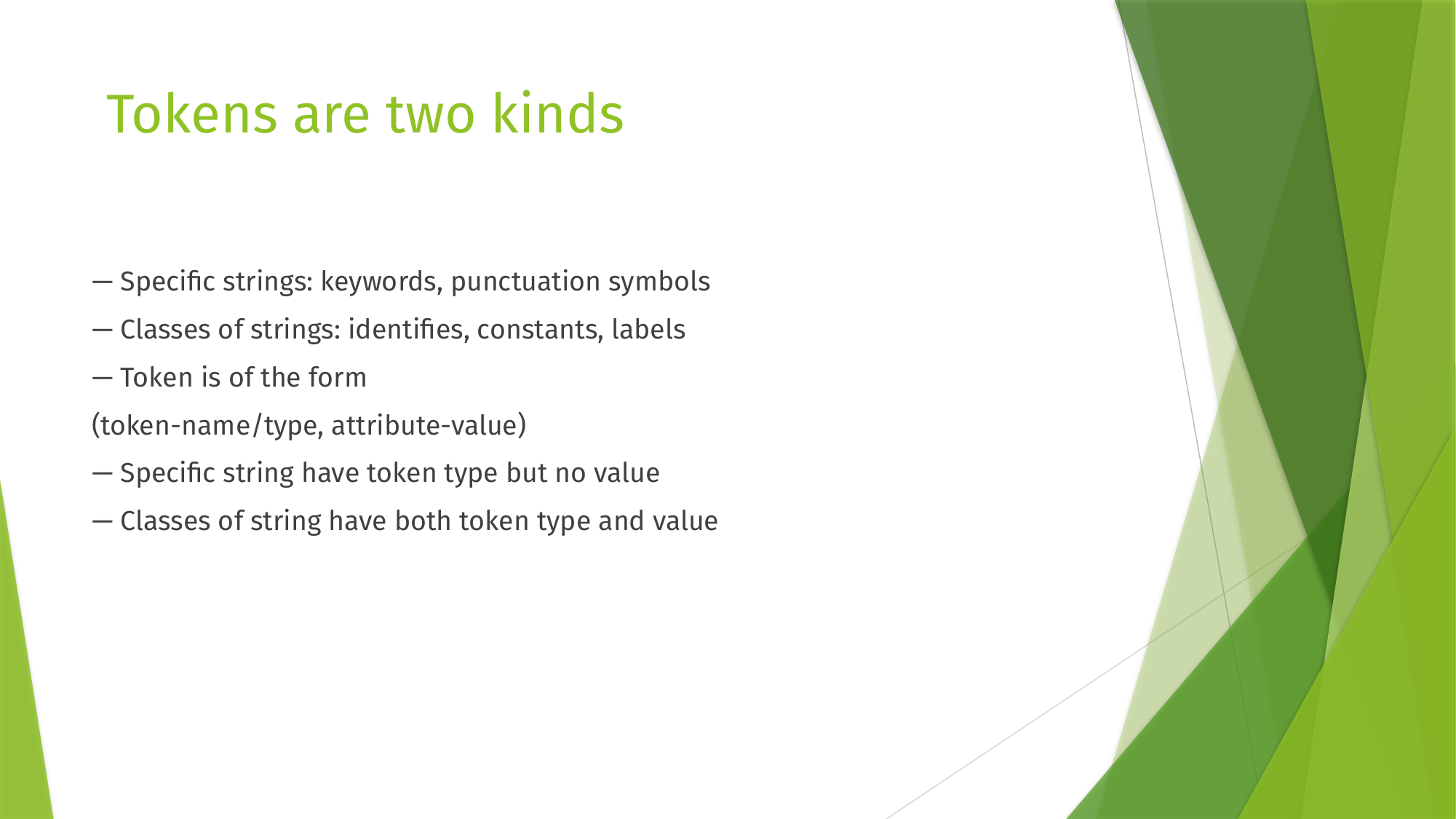

# Tokens are two kinds
— Specific strings: keywords, punctuation symbols
— Classes of strings: identifies, constants, labels
— Token is of the form
(token-name/type, attribute-value)
— Specific string have token type but no value
— Classes of string have both token type and value